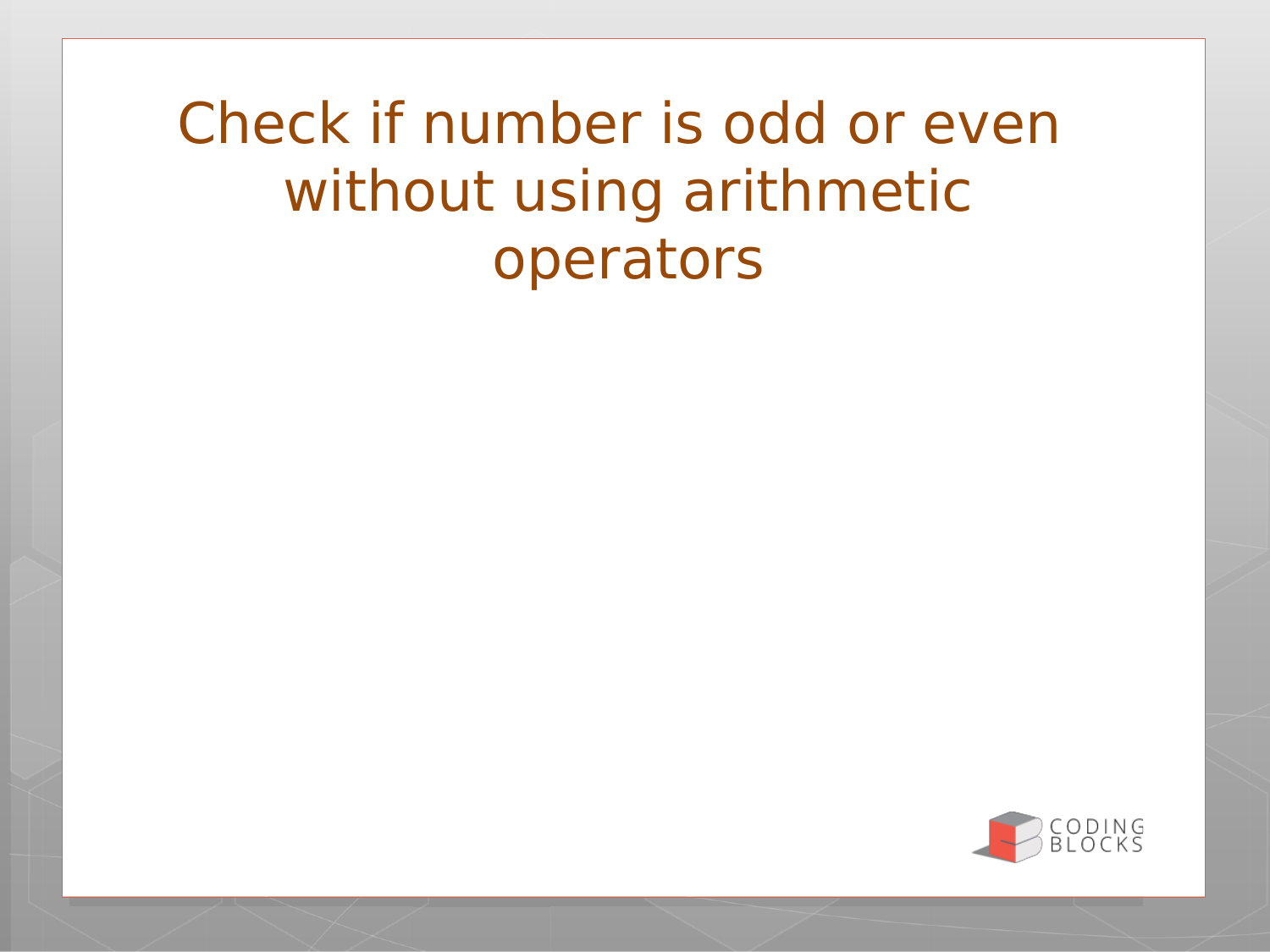

# Check if number is odd or even  without using arithmetic operators